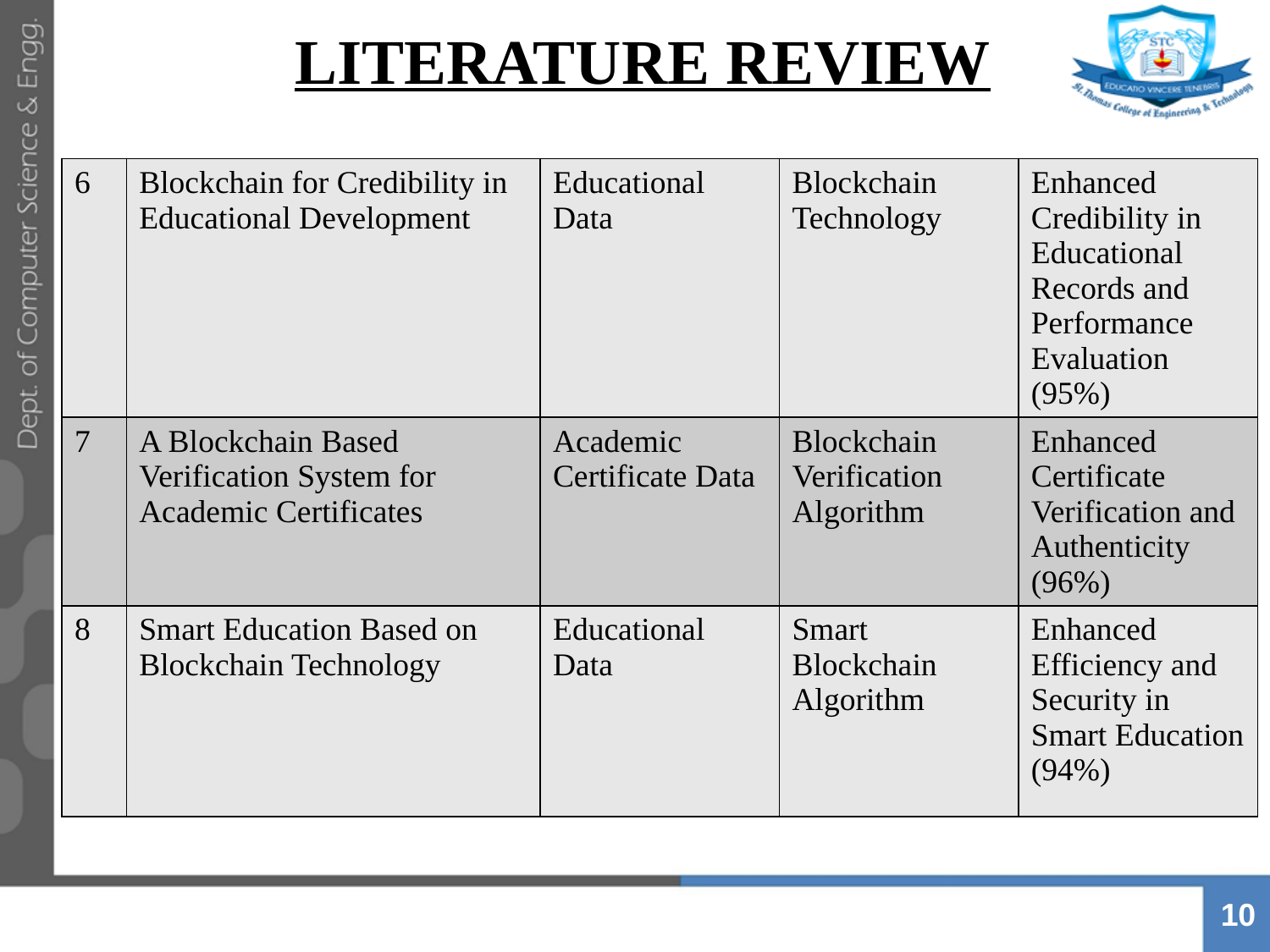

# LITERATURE REVIEW
| 6 | Blockchain for Credibility in Educational Development | Educational Data | Blockchain Technology | Enhanced Credibility in Educational Records and Performance Evaluation (95%) |
| --- | --- | --- | --- | --- |
| 7 | A Blockchain Based Verification System for Academic Certificates | Academic Certificate Data | Blockchain Verification Algorithm | Enhanced Certificate Verification and Authenticity (96%) |
| 8 | Smart Education Based on Blockchain Technology | Educational Data | Smart Blockchain Algorithm | Enhanced Efficiency and Security in Smart Education (94%) |
10